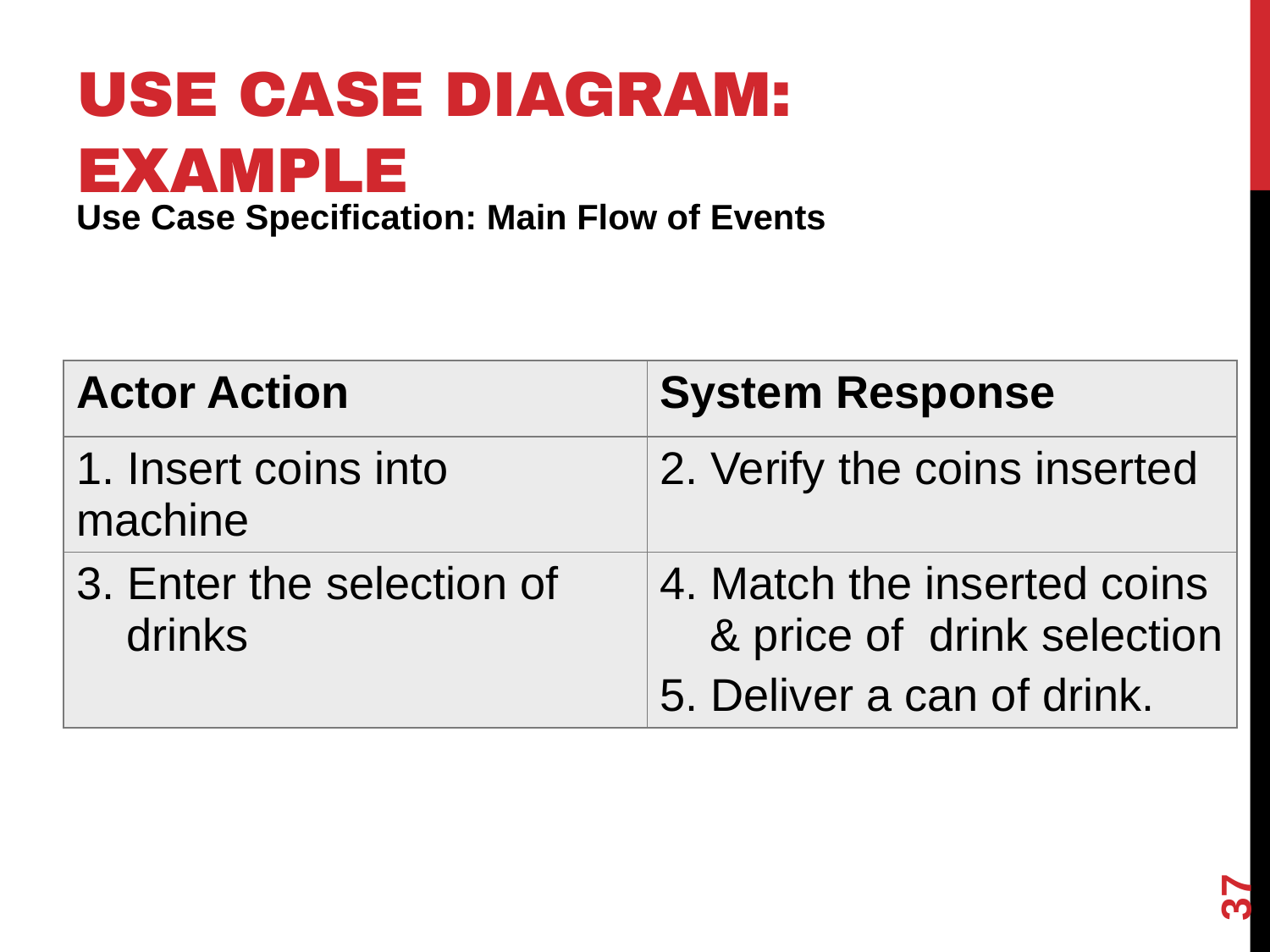

# Use Case Diagram: Example
Use Case Specification: Main Flow of Events
| Actor Action | System Response |
| --- | --- |
| 1. Insert coins into machine | 2. Verify the coins inserted |
| 3. Enter the selection of drinks | 4. Match the inserted coins & price of drink selection 5. Deliver a can of drink. |
37